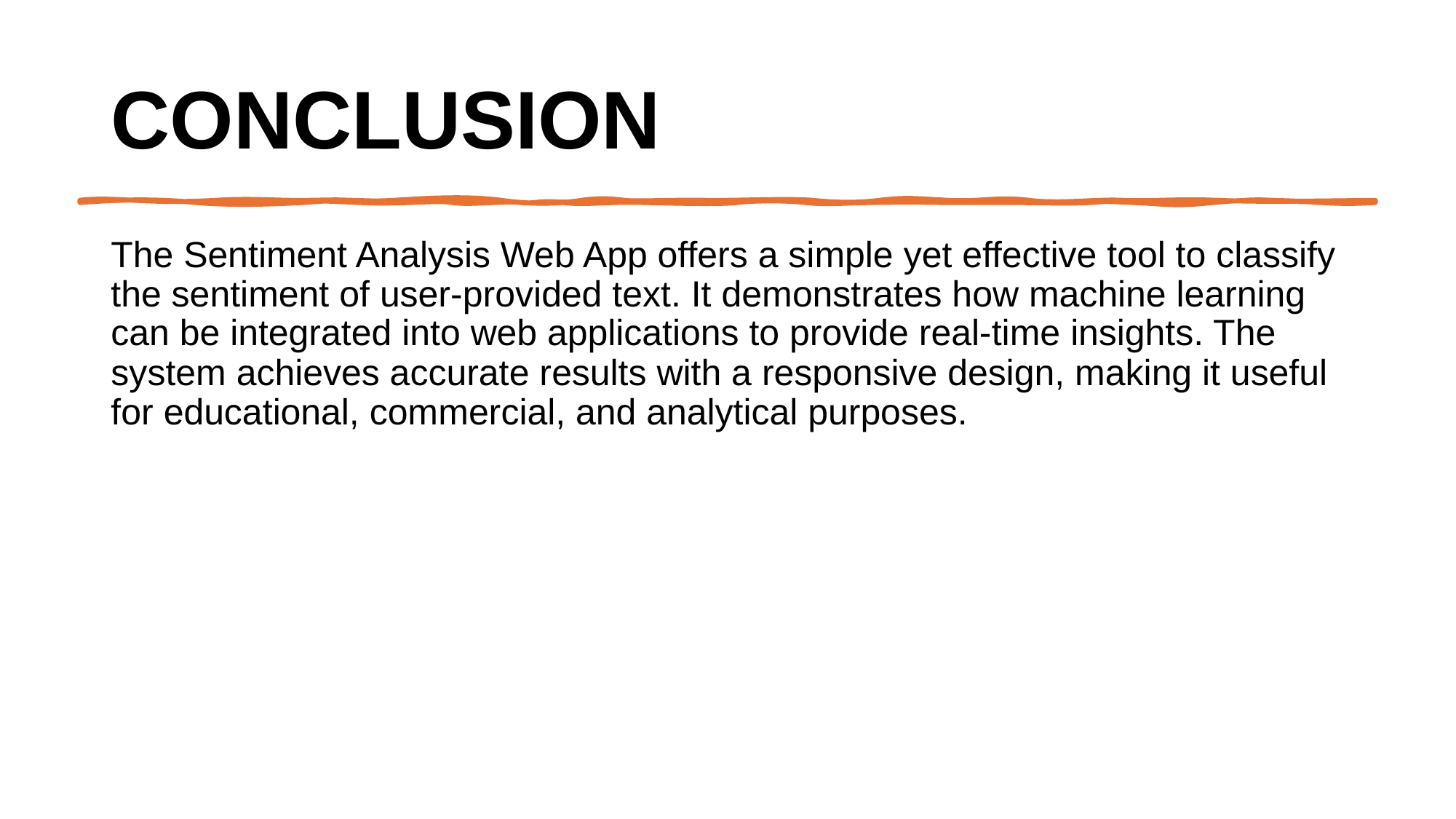

# Conclusion

The Sentiment Analysis Web App offers a simple yet effective tool to classify the sentiment of user-provided text. It demonstrates how machine learning can be integrated into web applications to provide real-time insights. The system achieves accurate results with a responsive design, making it useful for educational, commercial, and analytical purposes.